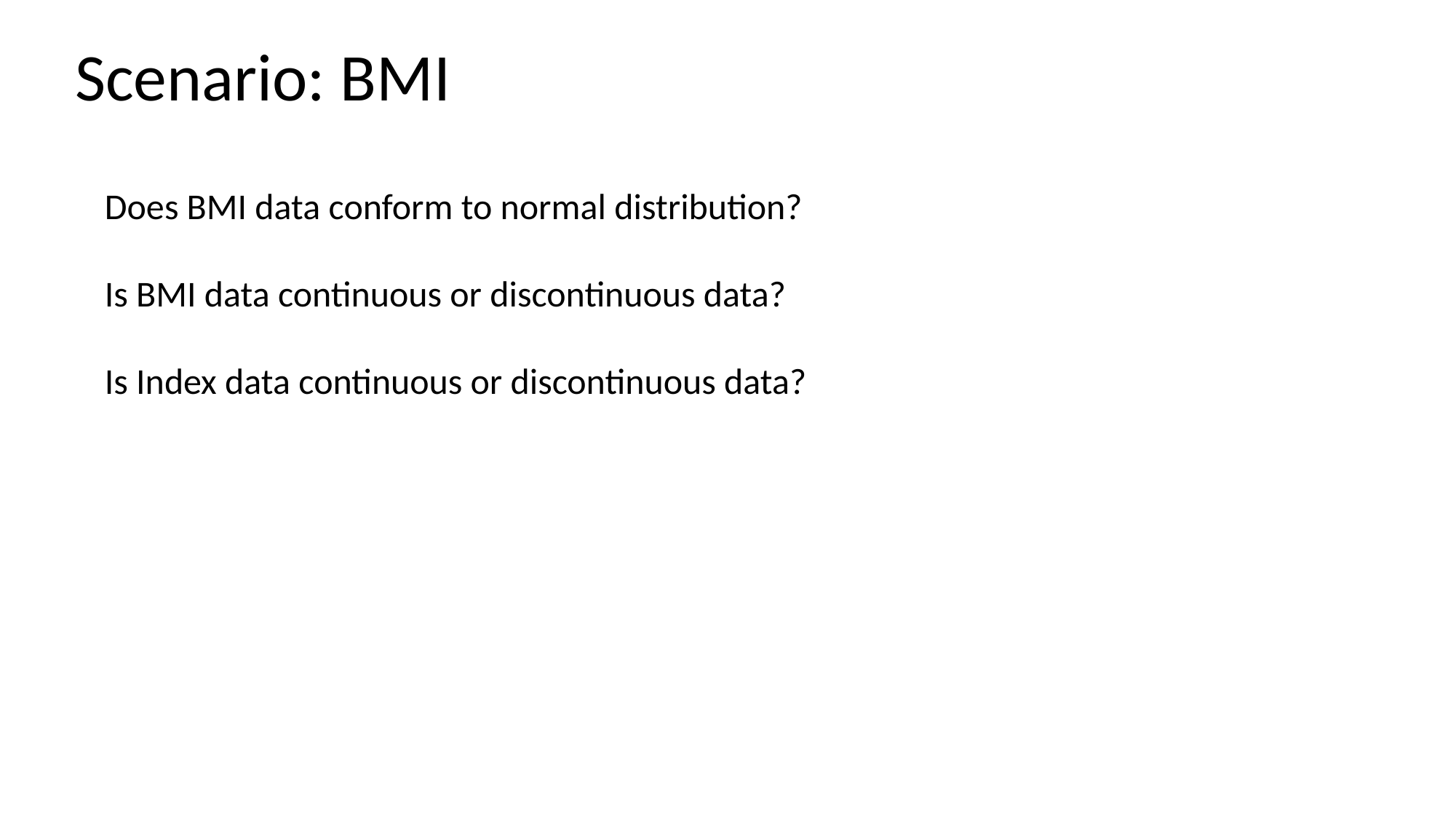

Scenario: BMI
Does BMI data conform to normal distribution?

Is BMI data continuous or discontinuous data?

Is Index data continuous or discontinuous data?